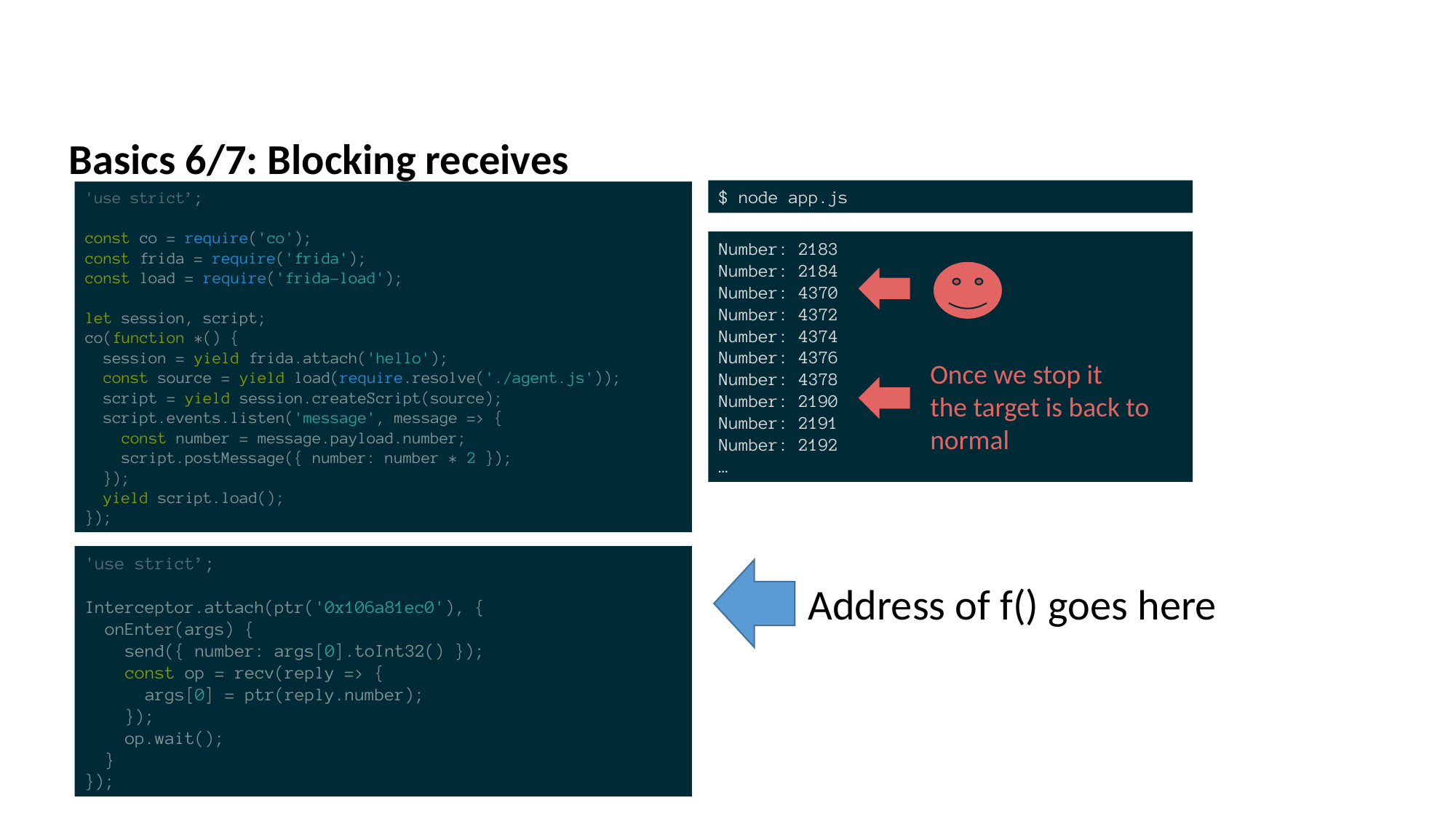

Basics 6/7: Blocking receives
$ node app.js
'use strict’;

const co = require('co');
const frida = require('frida');
const load = require('frida-load');

let session, script;
co(function *() {
  session = yield frida.attach('hello');
  const source = yield load(require.resolve('./agent.js'));
  script = yield session.createScript(source);
  script.events.listen('message', message => {
    const number = message.payload.number;
    script.postMessage({ number: number * 2 });
  });
  yield script.load();
});
Number: 2183
Number: 2184
Number: 4370
Number: 4372
Number: 4374
Number: 4376
Number: 4378
Number: 2190
Number: 2191
Number: 2192
…

Once we stop it
the target is back to
normal

'use strict’;

Interceptor.attach(ptr('0x106a81ec0'), {
  onEnter(args) {
    send({ number: args[0].toInt32() });
    const op = recv(reply => {
      args[0] = ptr(reply.number);
    });
    op.wait();
  }
});

Address of f() goes here